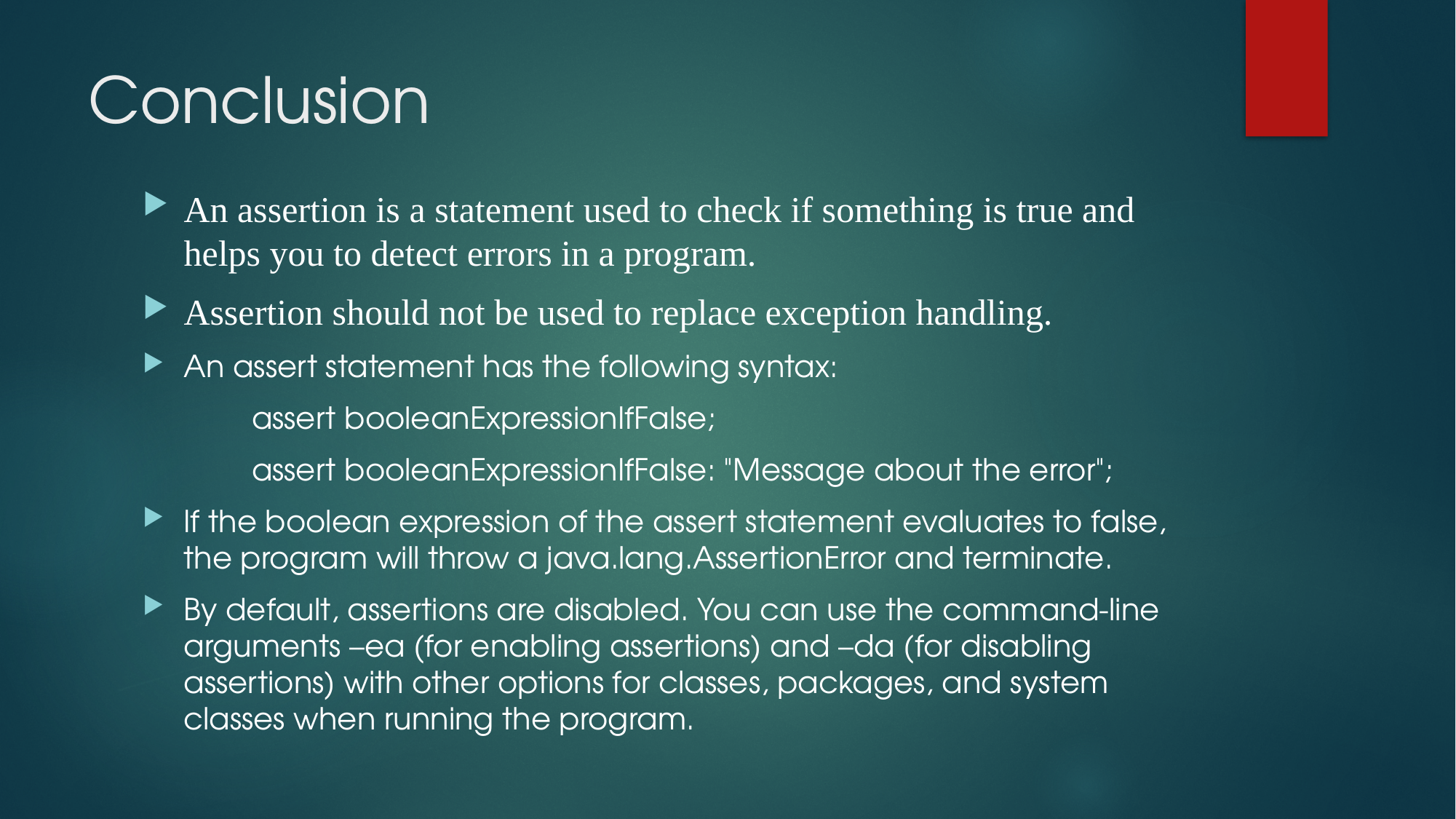

# Conclusion
An assertion is a statement used to check if something is true and helps you to detect errors in a program.
Assertion should not be used to replace exception handling.
An assert statement has the following syntax:
	assert booleanExpressionIfFalse;
	assert booleanExpressionIfFalse: "Message about the error";
If the boolean expression of the assert statement evaluates to false, the program will throw a java.lang.AssertionError and terminate.
By default, assertions are disabled. You can use the command-line arguments –ea (for enabling assertions) and –da (for disabling assertions) with other options for classes, packages, and system classes when running the program.